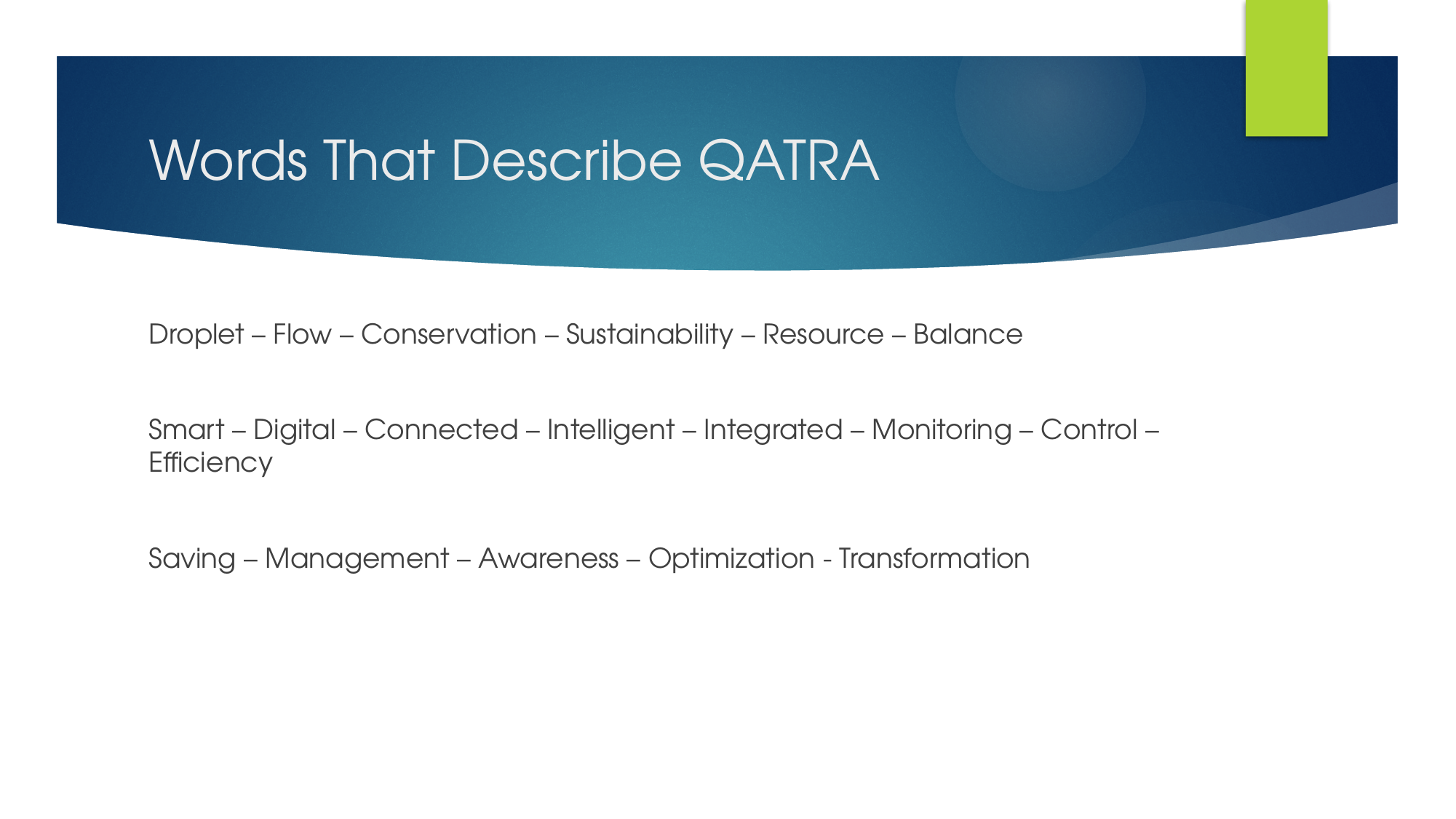

# Words That Describe QATRA
Droplet – Flow – Conservation – Sustainability – Resource – Balance

Smart – Digital – Connected – Intelligent – Integrated – Monitoring – Control – Efficiency

Saving – Management – Awareness – Optimization - Transformation